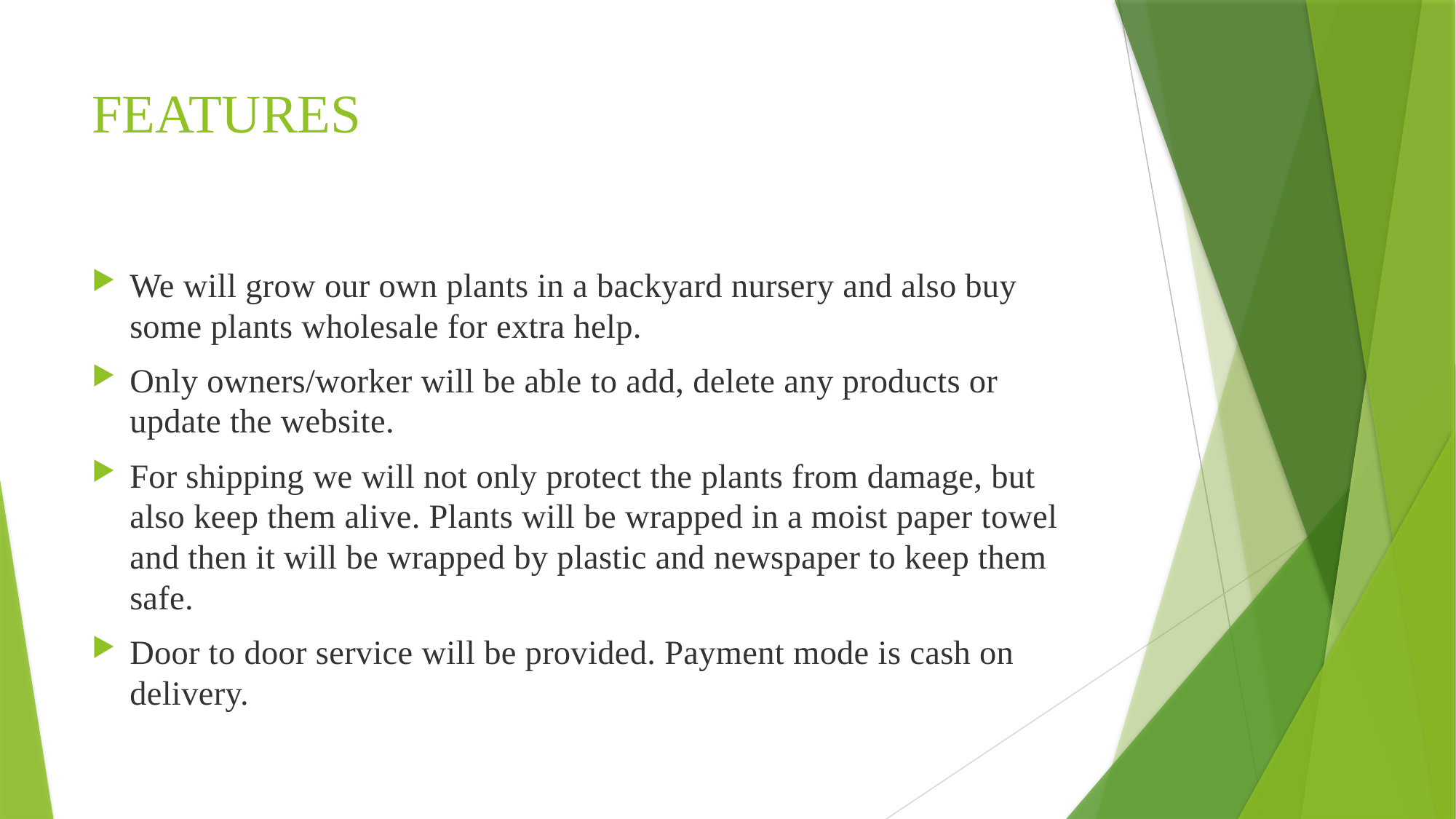

# FEATURES
We will grow our own plants in a backyard nursery and also buy some plants wholesale for extra help.
Only owners/worker will be able to add, delete any products or update the website.
For shipping we will not only protect the plants from damage, but also keep them alive. Plants will be wrapped in a moist paper towel and then it will be wrapped by plastic and newspaper to keep them safe.
Door to door service will be provided. Payment mode is cash on delivery.